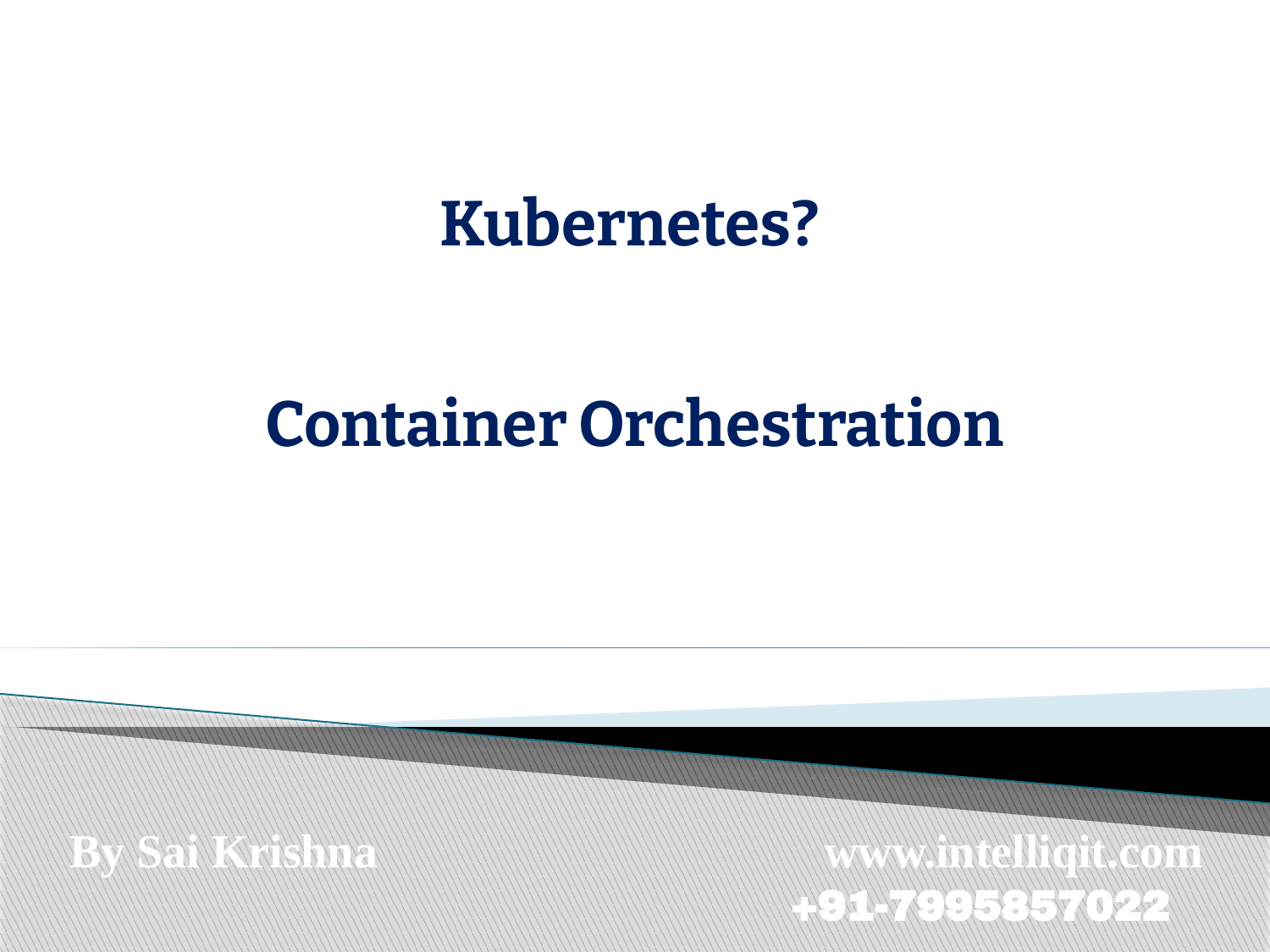

# Kubernetes?
Container Orchestration
By Sai Krishna
www.intelliqit.com
+91-7995857022